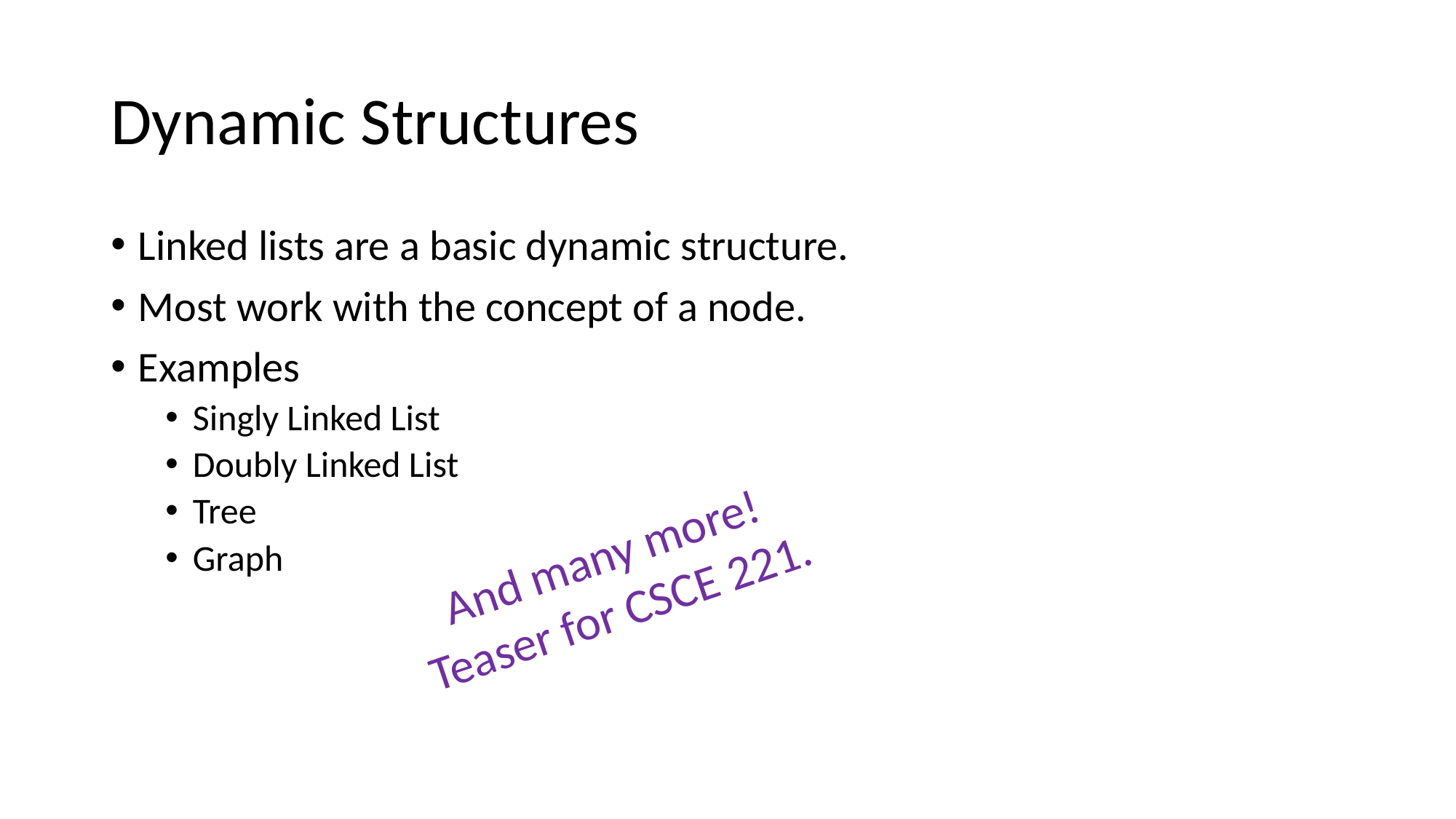

# Dynamic Structures
Linked lists are a basic dynamic structure.
Most work with the concept of a node.
Examples
Singly Linked List
Doubly Linked List
Tree
Graph

And many more!
Teaser for CSCE 221.